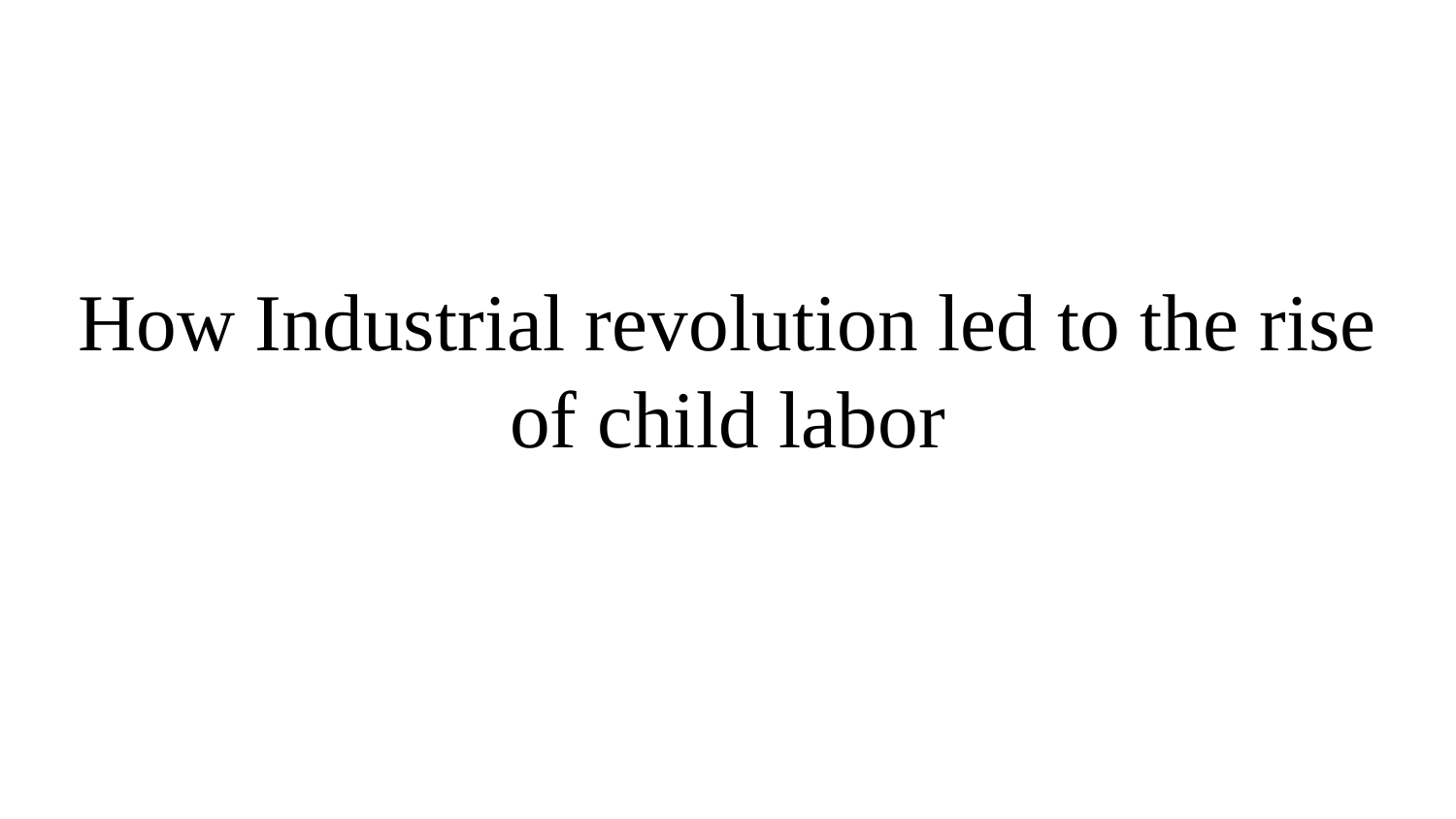

# How Industrial revolution led to the rise of child labor